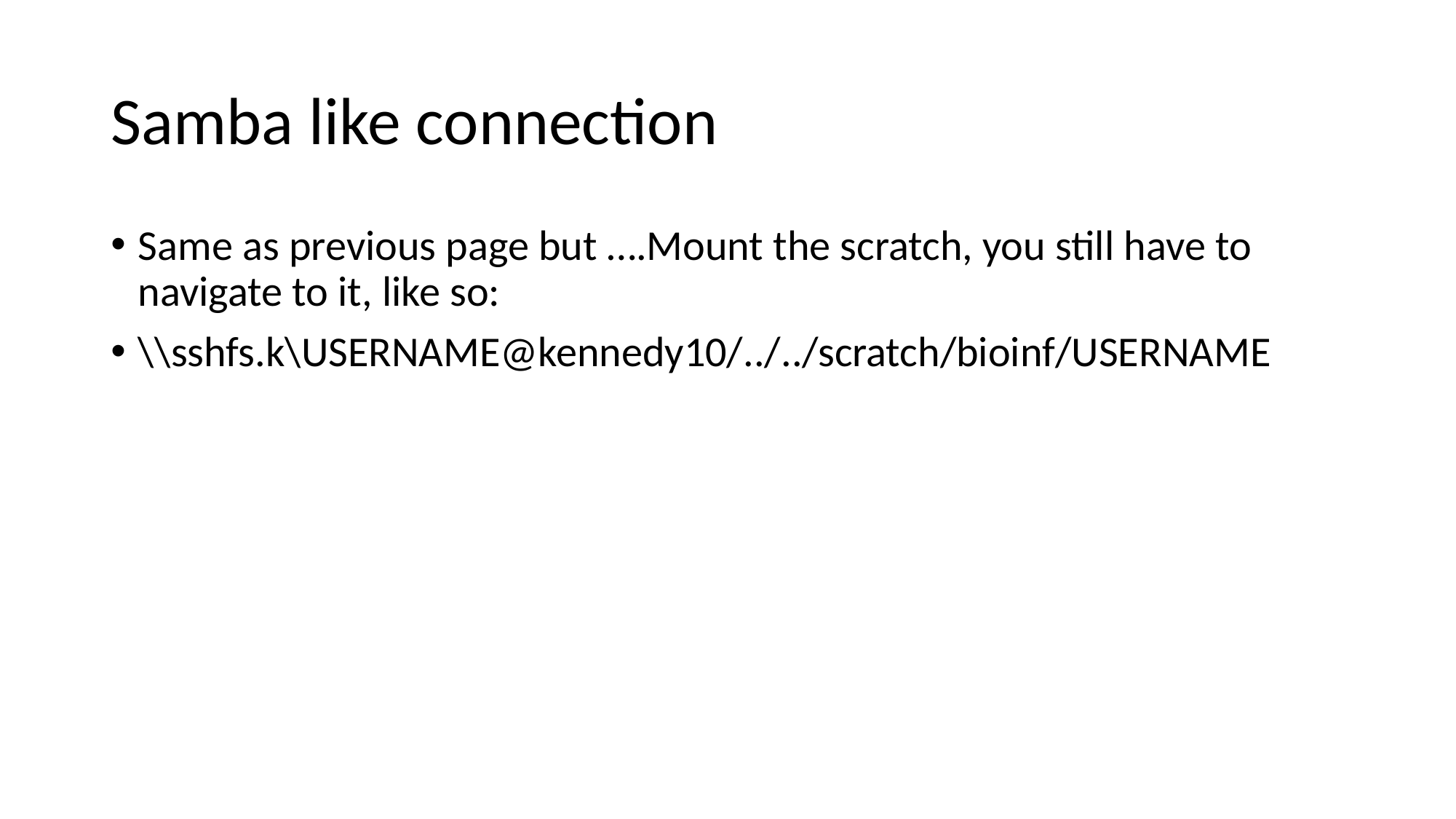

# Samba like connection
Same as previous page but ….Mount the scratch, you still have to navigate to it, like so:
\\sshfs.k\USERNAME@kennedy10/../../scratch/bioinf/USERNAME